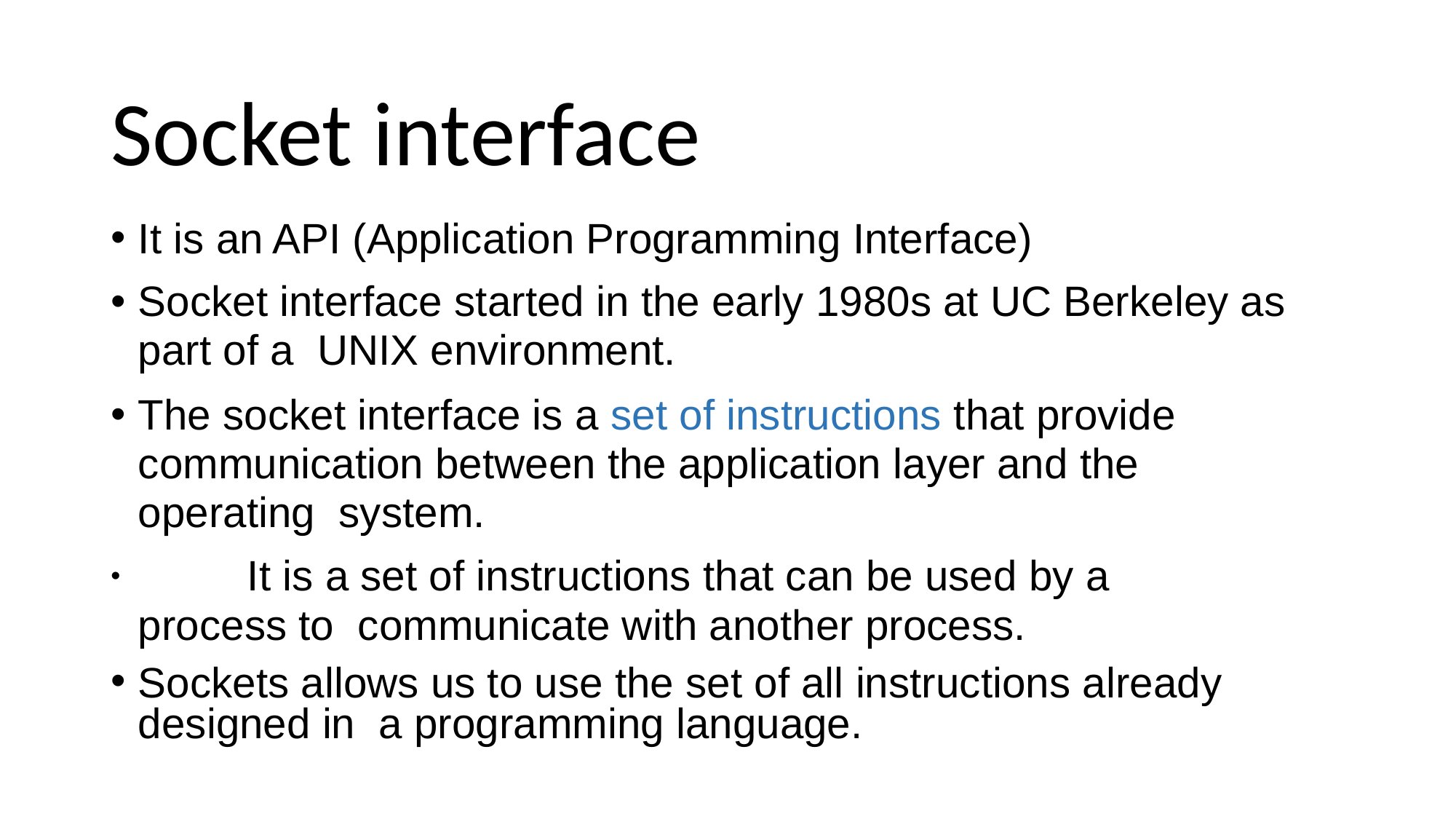

# Socket interface
It is an API (Application Programming Interface)
Socket interface started in the early 1980s at UC Berkeley as part of a  UNIX environment.
The socket interface is a set of instructions that provide  communication between the application layer and the operating  system.
	It is a set of instructions that can be used by a process to  communicate with another process.
Sockets allows us to use the set of all instructions already designed in  a programming language.